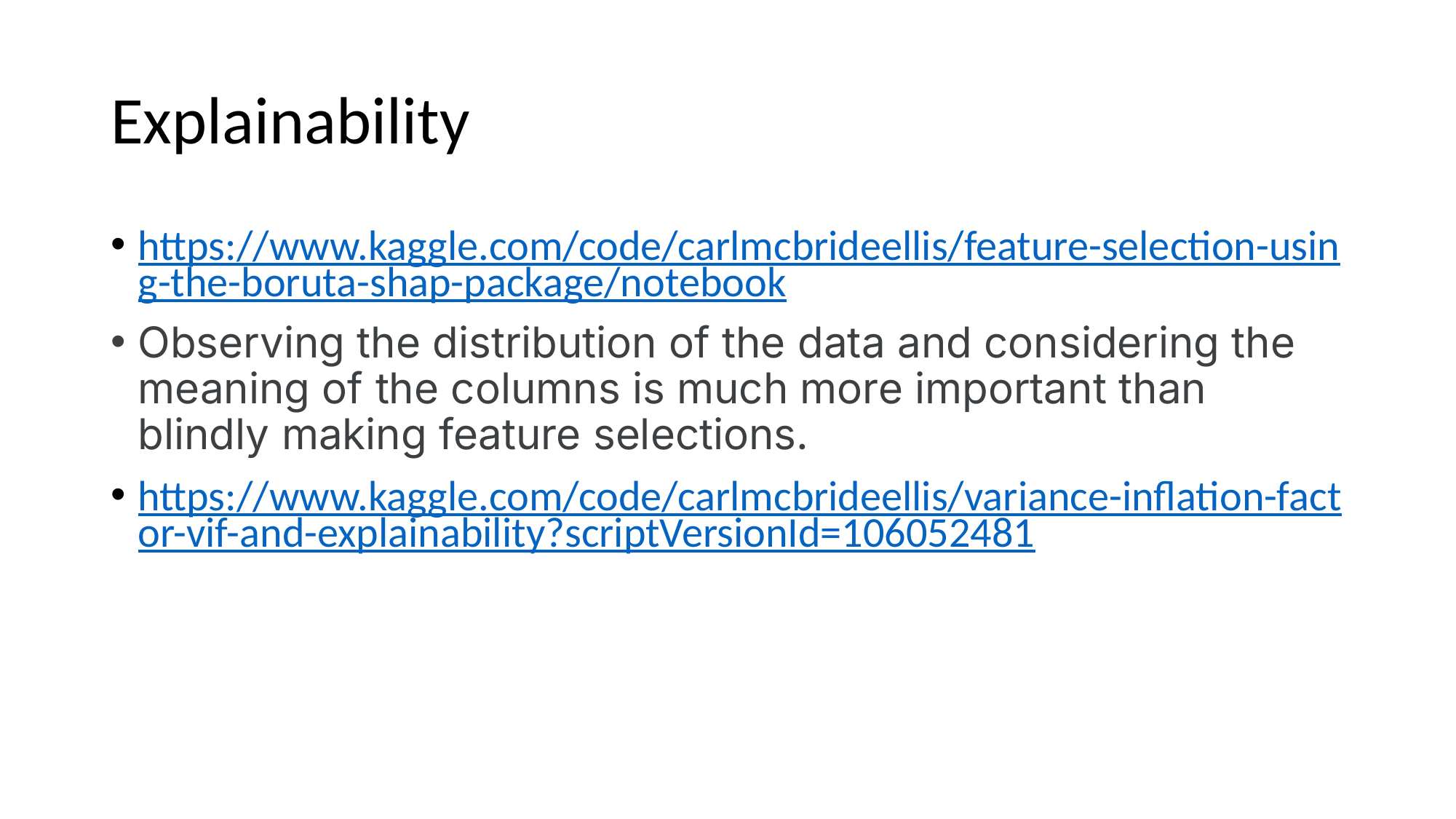

# Explainability
https://www.kaggle.com/code/carlmcbrideellis/feature-selection-using-the-boruta-shap-package/notebook
Observing the distribution of the data and considering the meaning of the columns is much more important than blindly making feature selections.
https://www.kaggle.com/code/carlmcbrideellis/variance-inflation-factor-vif-and-explainability?scriptVersionId=106052481